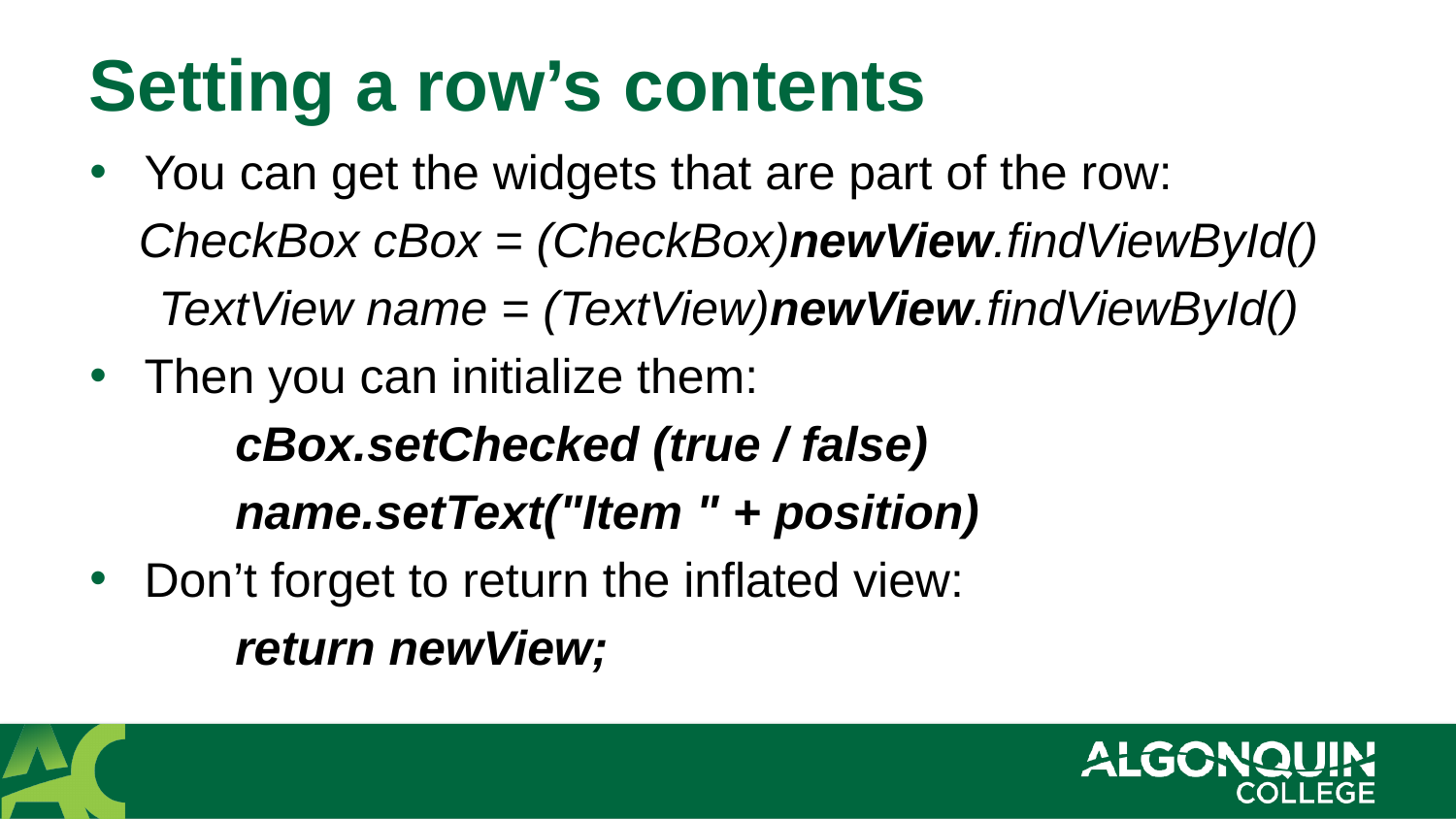

# Setting a row’s contents
You can get the widgets that are part of the row:
CheckBox cBox = (CheckBox)newView.findViewById()
TextView name = (TextView)newView.findViewById()
Then you can initialize them:
	cBox.setChecked (true / false)
	name.setText("Item " + position)
Don’t forget to return the inflated view:
	return newView;